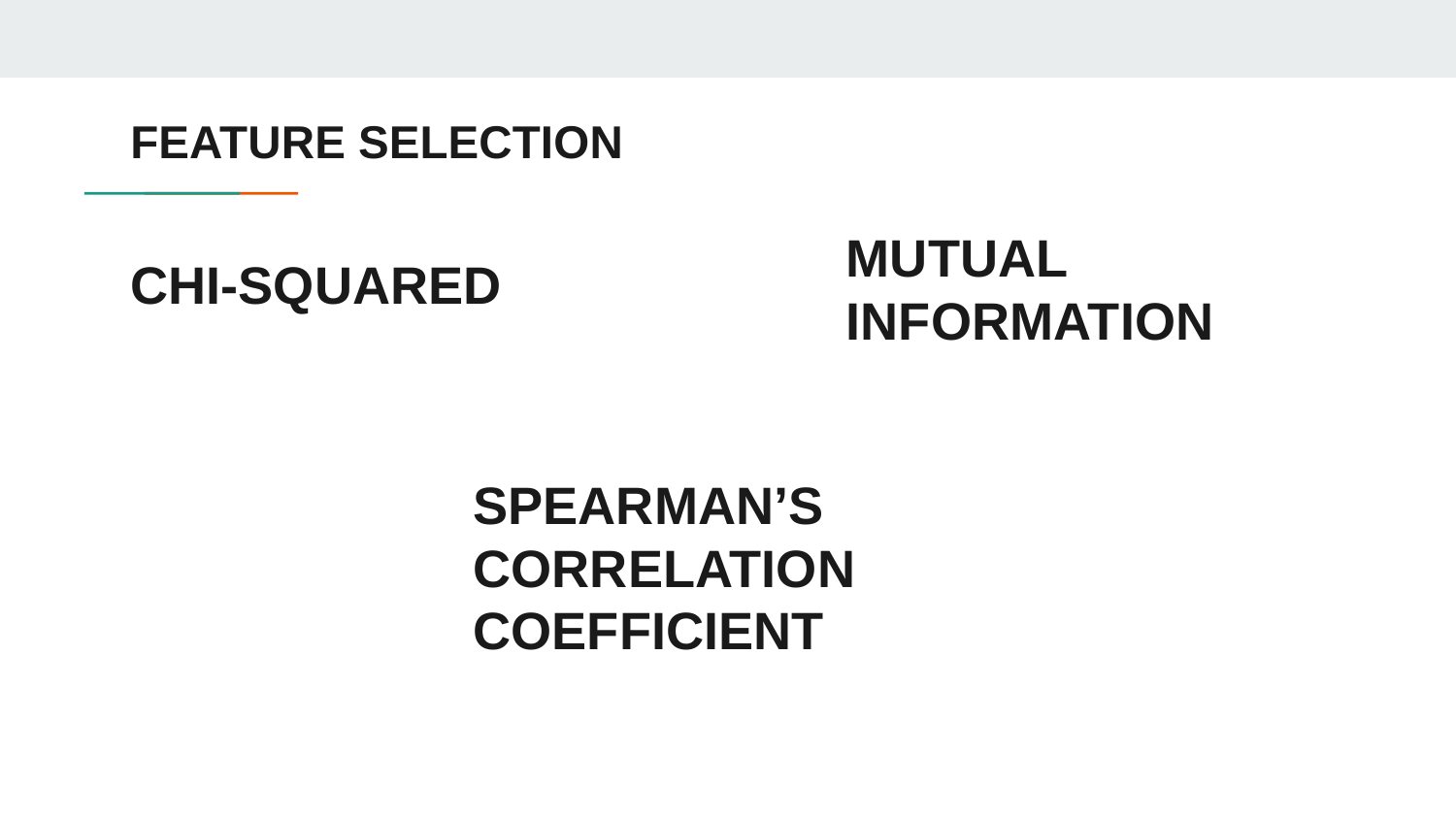

FEATURE SELECTION
MUTUAL INFORMATION
# CHI-SQUARED
SPEARMAN’S CORRELATION COEFFICIENT